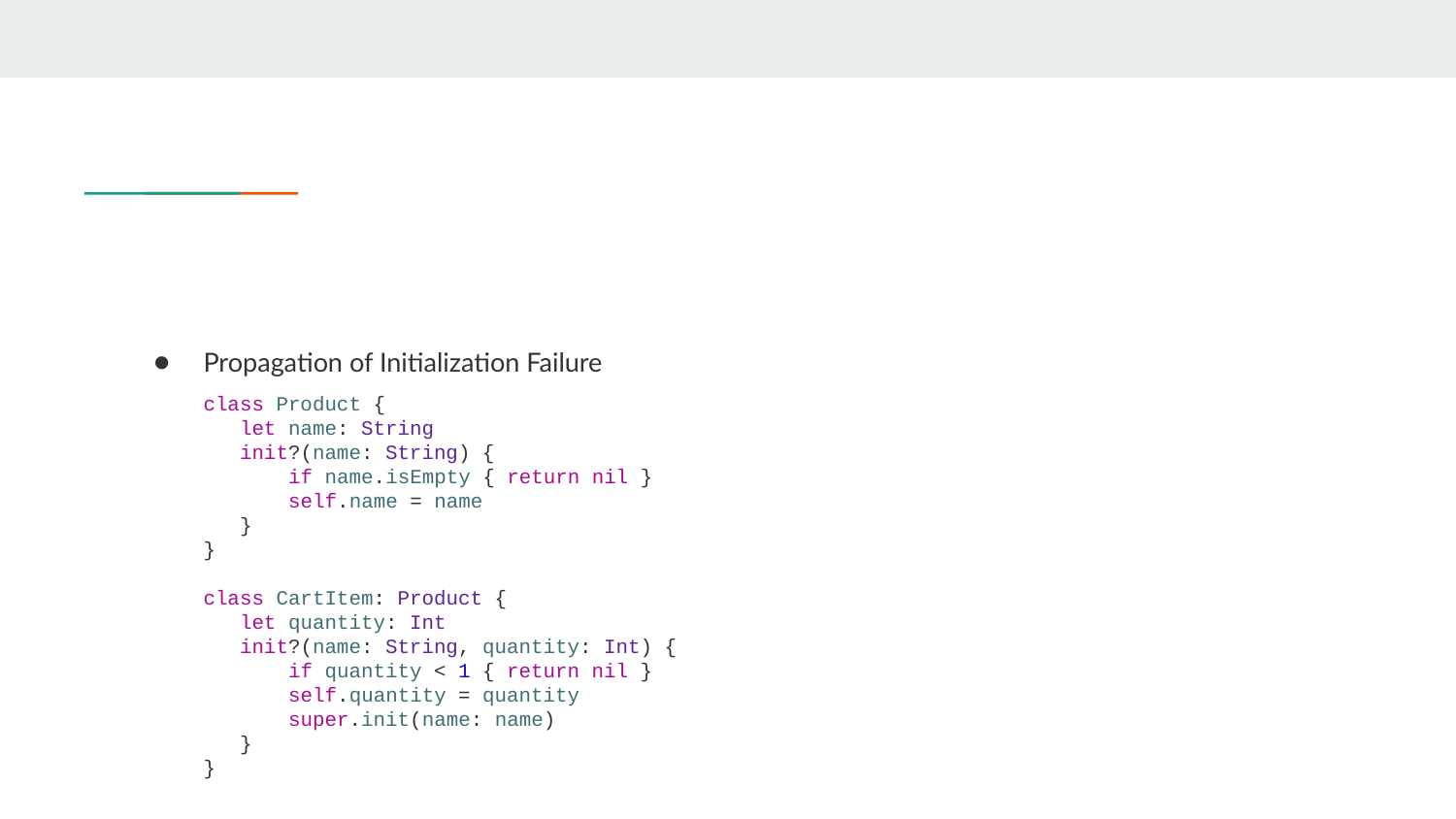

#
Propagation of Initialization Failure
class Product {
   let name: String
   init?(name: String) {
       if name.isEmpty { return nil }
       self.name = name
   }
}
class CartItem: Product {
   let quantity: Int
   init?(name: String, quantity: Int) {
       if quantity < 1 { return nil }
       self.quantity = quantity
       super.init(name: name)
   }
}